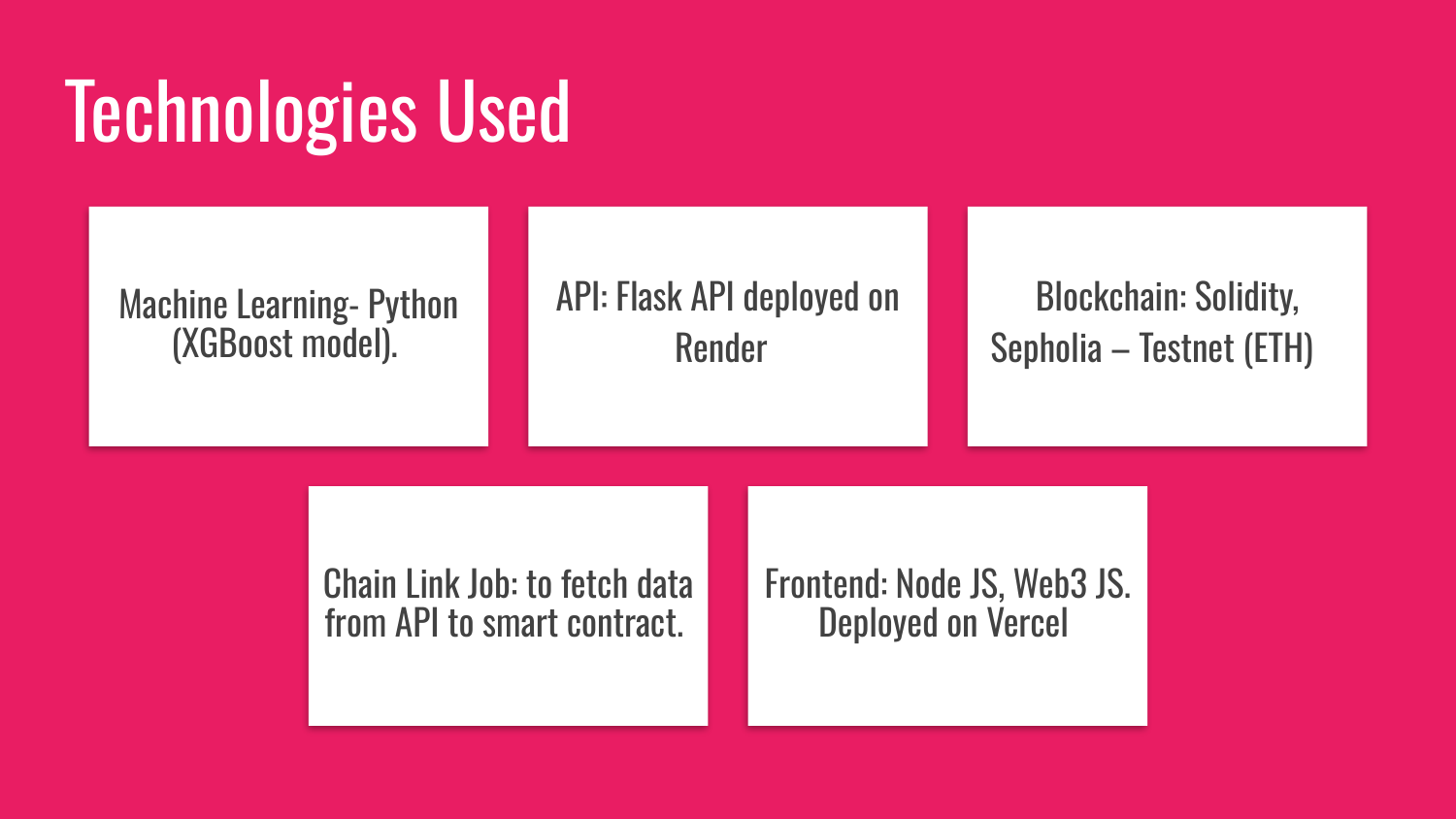

# Technologies Used
Machine Learning- Python (XGBoost model).
API: Flask API deployed on Render.
Blockchain: Solidity, Sepholia – Testnet (ETH)).
Chain Link Job: to fetch data from API to smart contract.
Frontend: Node JS, Web3 JS. Deployed on Vercel